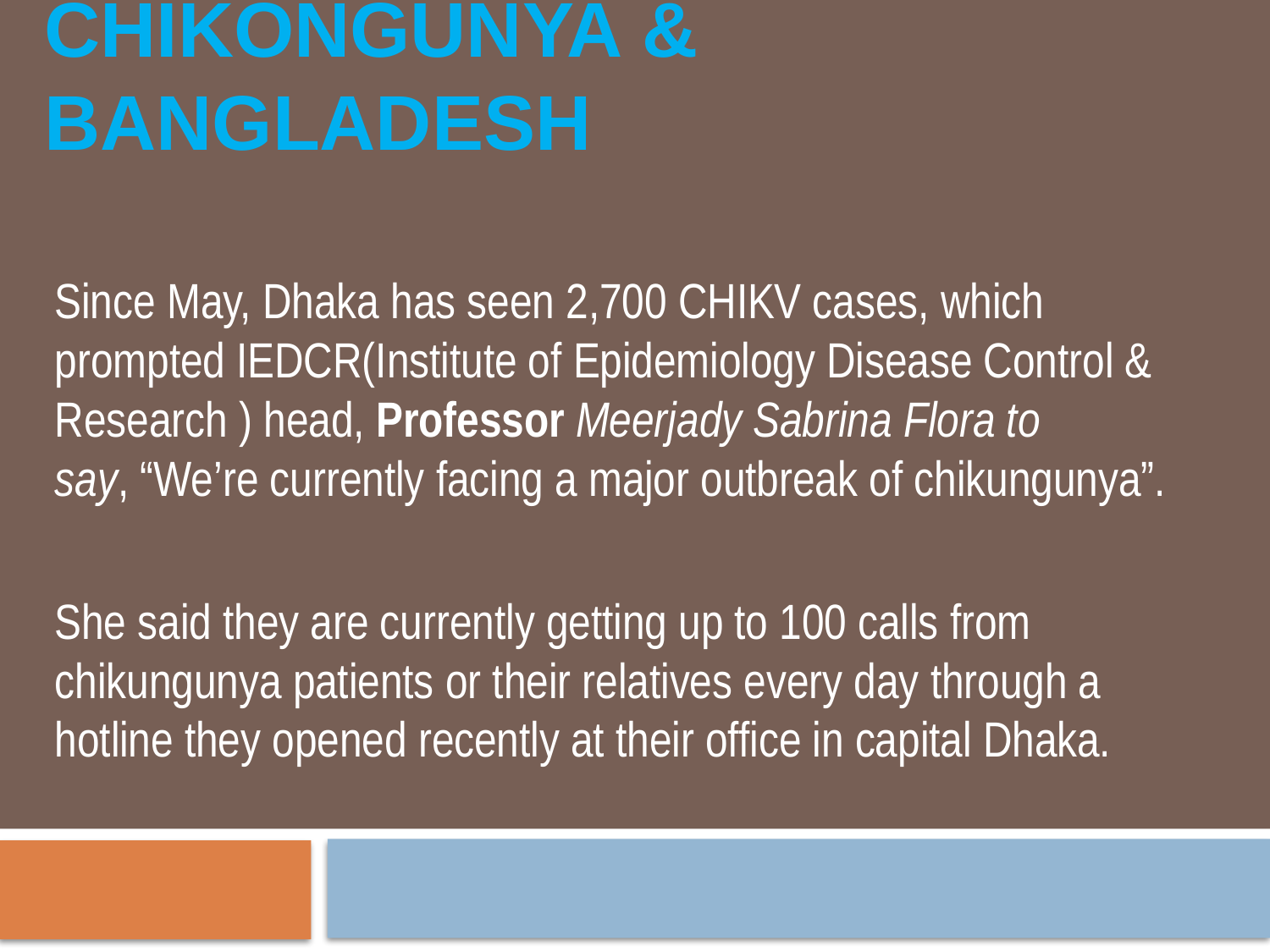

# Chikongunya & Bangladesh
Since May, Dhaka has seen 2,700 CHIKV cases, which prompted IEDCR(Institute of Epidemiology Disease Control & Research ) head, Professor Meerjady Sabrina Flora to say, “We’re currently facing a major outbreak of chikungunya”.

She said they are currently getting up to 100 calls from chikungunya patients or their relatives every day through a hotline they opened recently at their office in capital Dhaka.